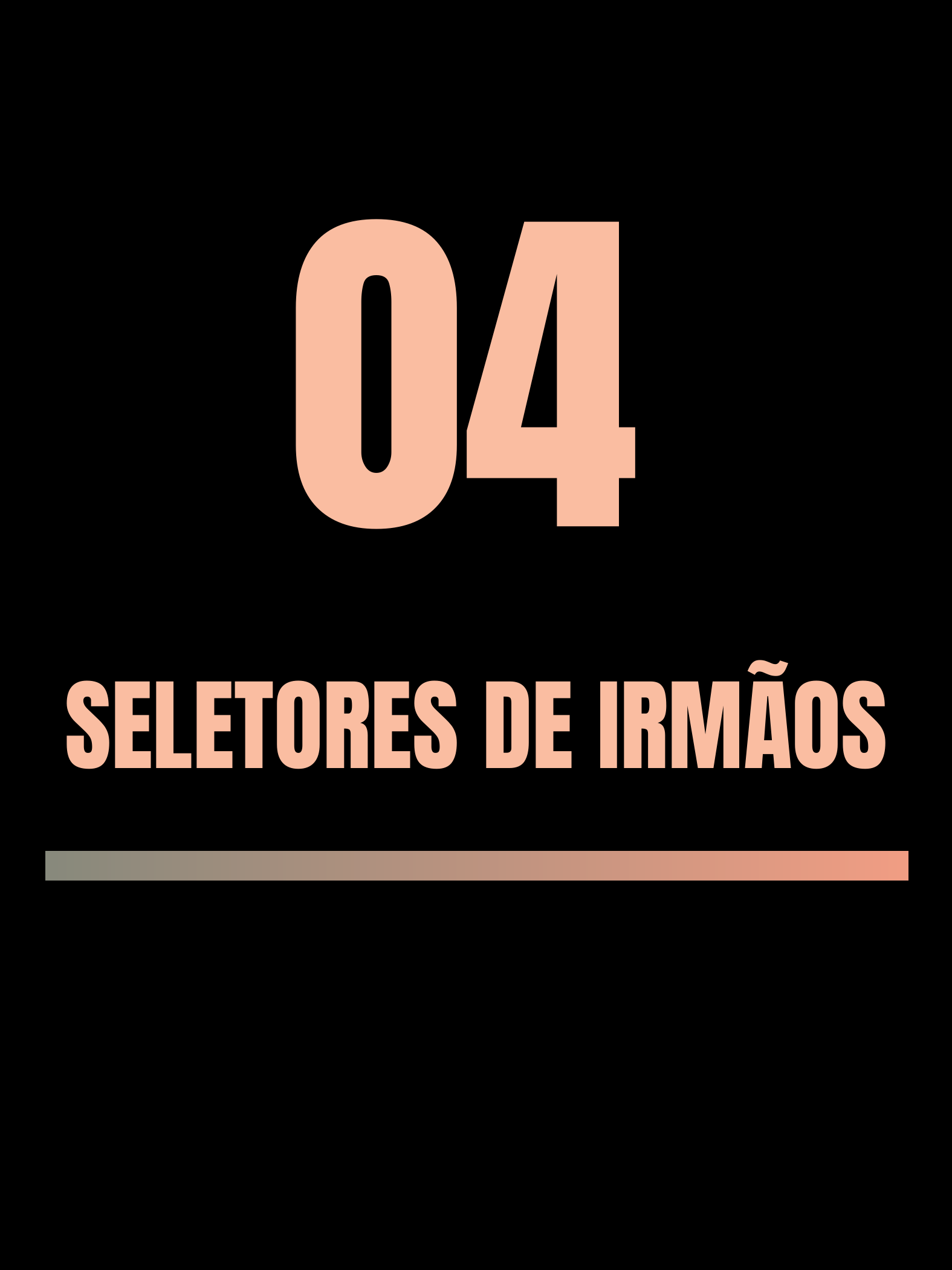

04
SELETORES DE IRMÃOS

CSS Ronin Seletores - Gabriel Peters
13